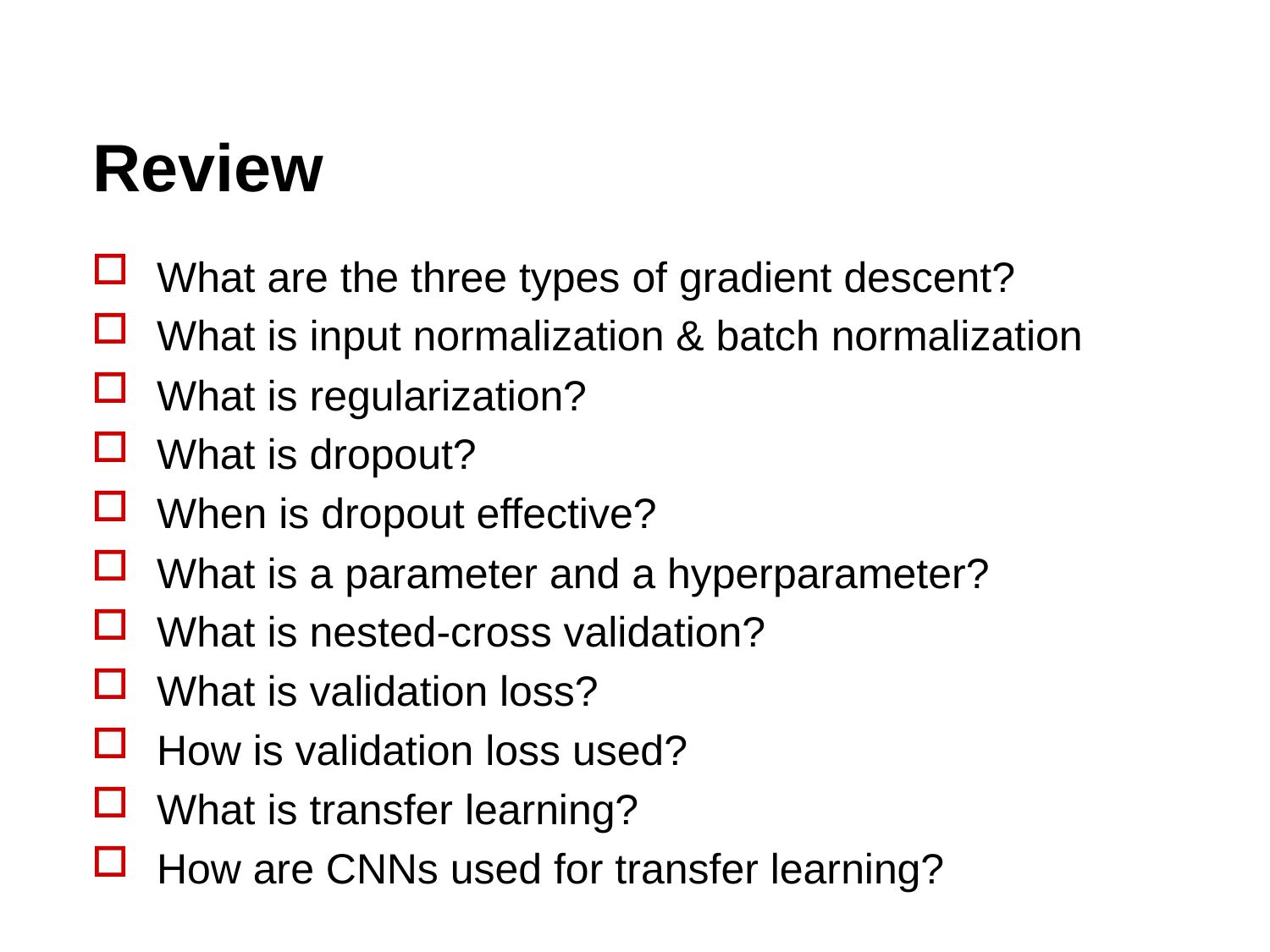

# Review
What are the three types of gradient descent?
What is input normalization & batch normalization
What is regularization?
What is dropout?
When is dropout effective?
What is a parameter and a hyperparameter?
What is nested-cross validation?
What is validation loss?
How is validation loss used?
What is transfer learning?
How are CNNs used for transfer learning?